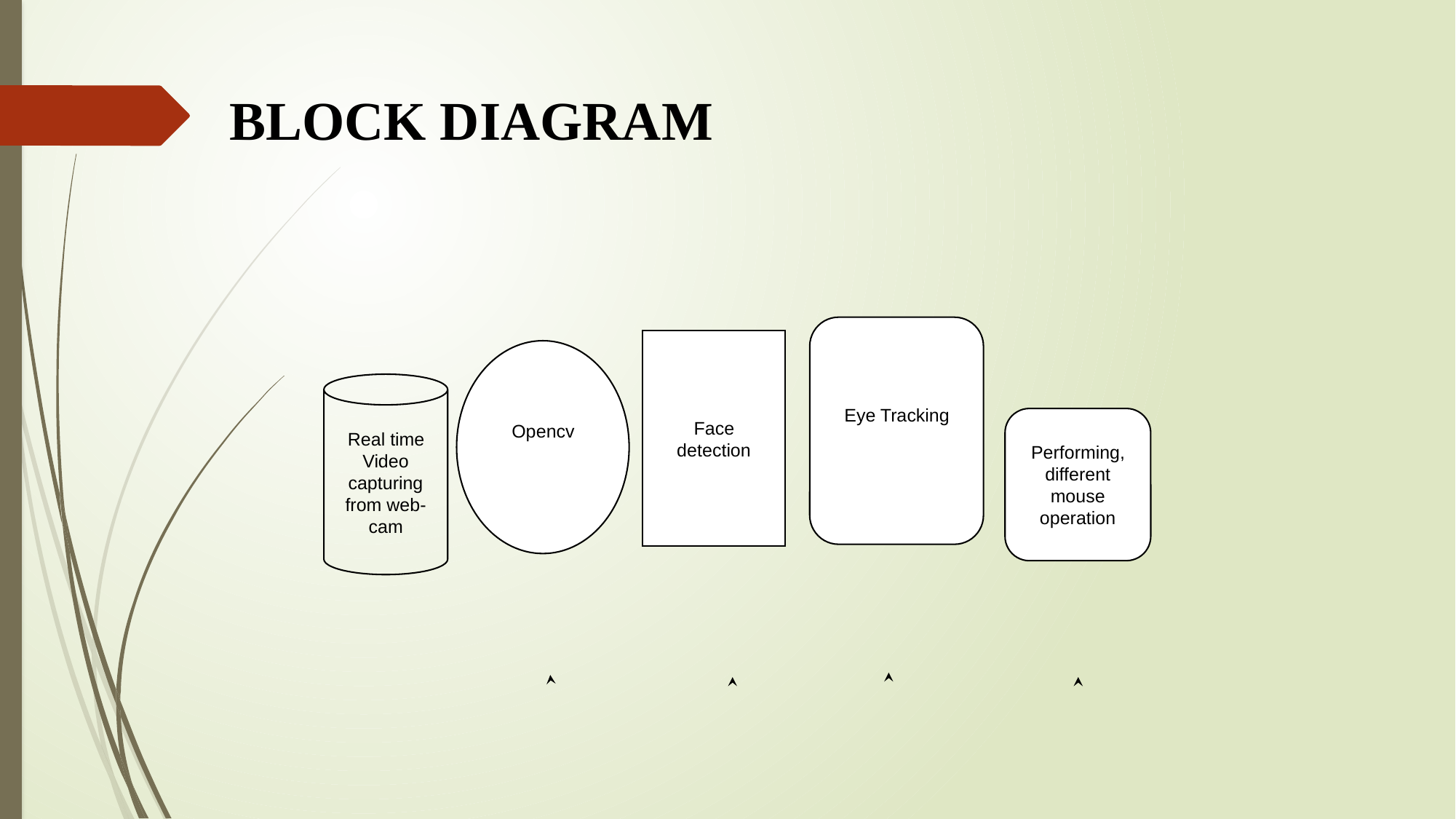

BLOCK DIAGRAM
Eye Tracking

Face detection
Opencv

Real time Video capturing from web-cam

Performing, different mouse operation